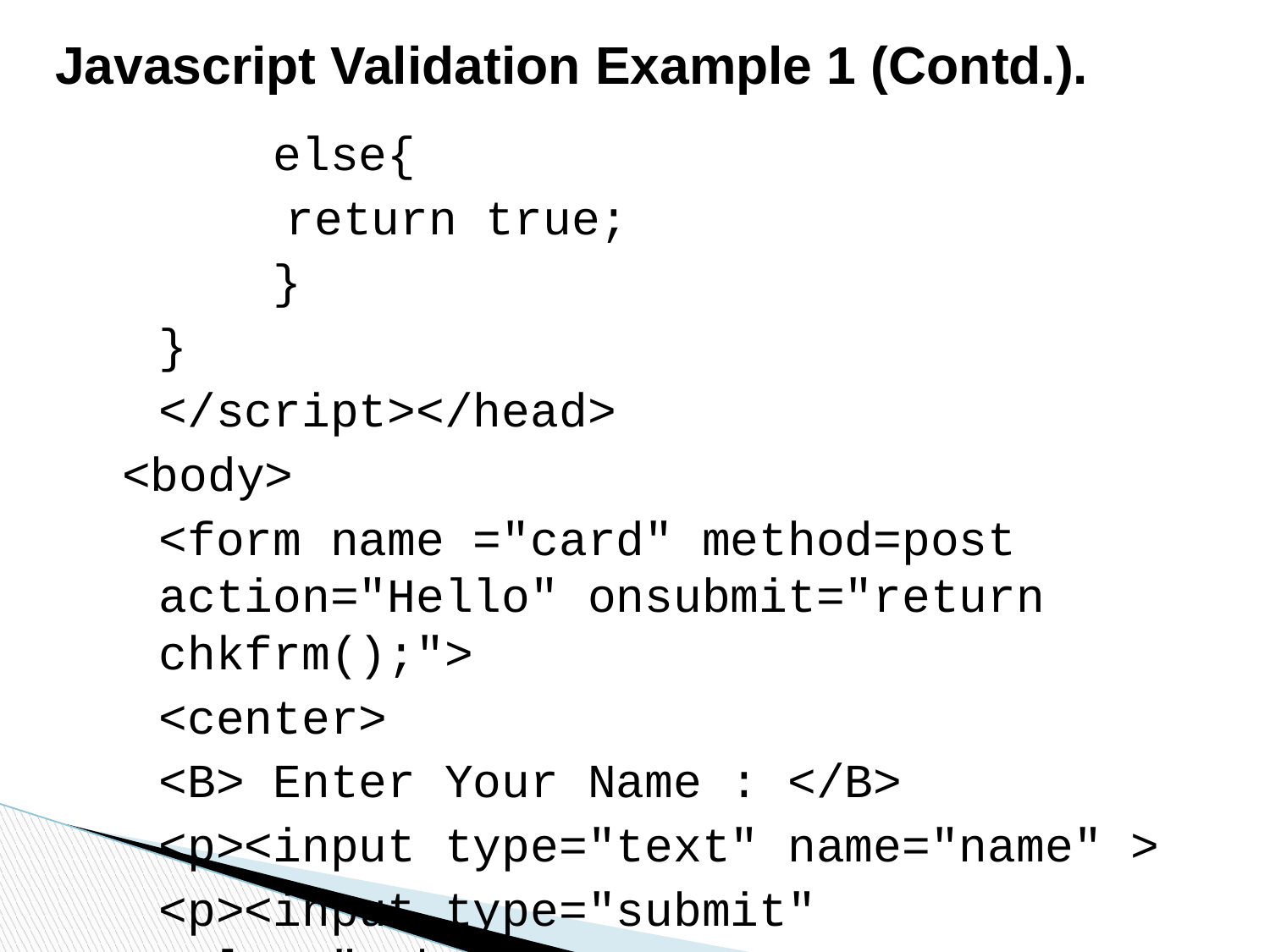

Javascript Validation Example 1 (Contd.).
	    else{
		return true;
	    }
	}
	</script></head>
<body>
	<form name ="card" method=post action="Hello" onsubmit="return chkfrm();">
	<center>
	<B> Enter Your Name : </B>
	<p><input type="text" name="name" >
	<p><input type="submit" value="submit">
	</center>
	</form></body>
</html>